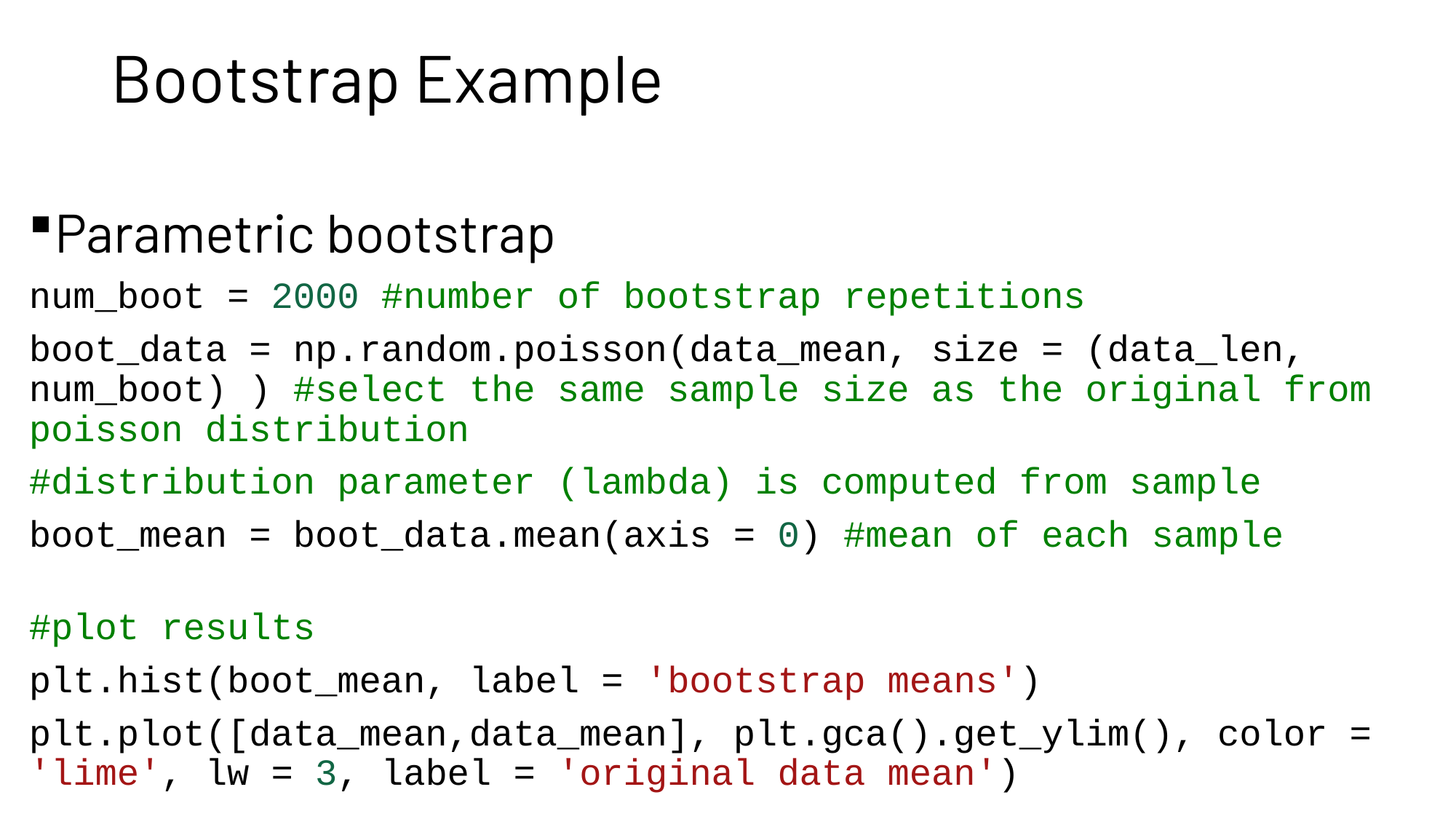

# Bootstrap Example
Parametric bootstrap
num_boot = 2000 #number of bootstrap repetitions
boot_data = np.random.poisson(data_mean, size = (data_len, num_boot) ) #select the same sample size as the original from poisson distribution
#distribution parameter (lambda) is computed from sample
boot_mean = boot_data.mean(axis = 0) #mean of each sample
#plot results
plt.hist(boot_mean, label = 'bootstrap means')
plt.plot([data_mean,data_mean], plt.gca().get_ylim(), color = 'lime', lw = 3, label = 'original data mean')